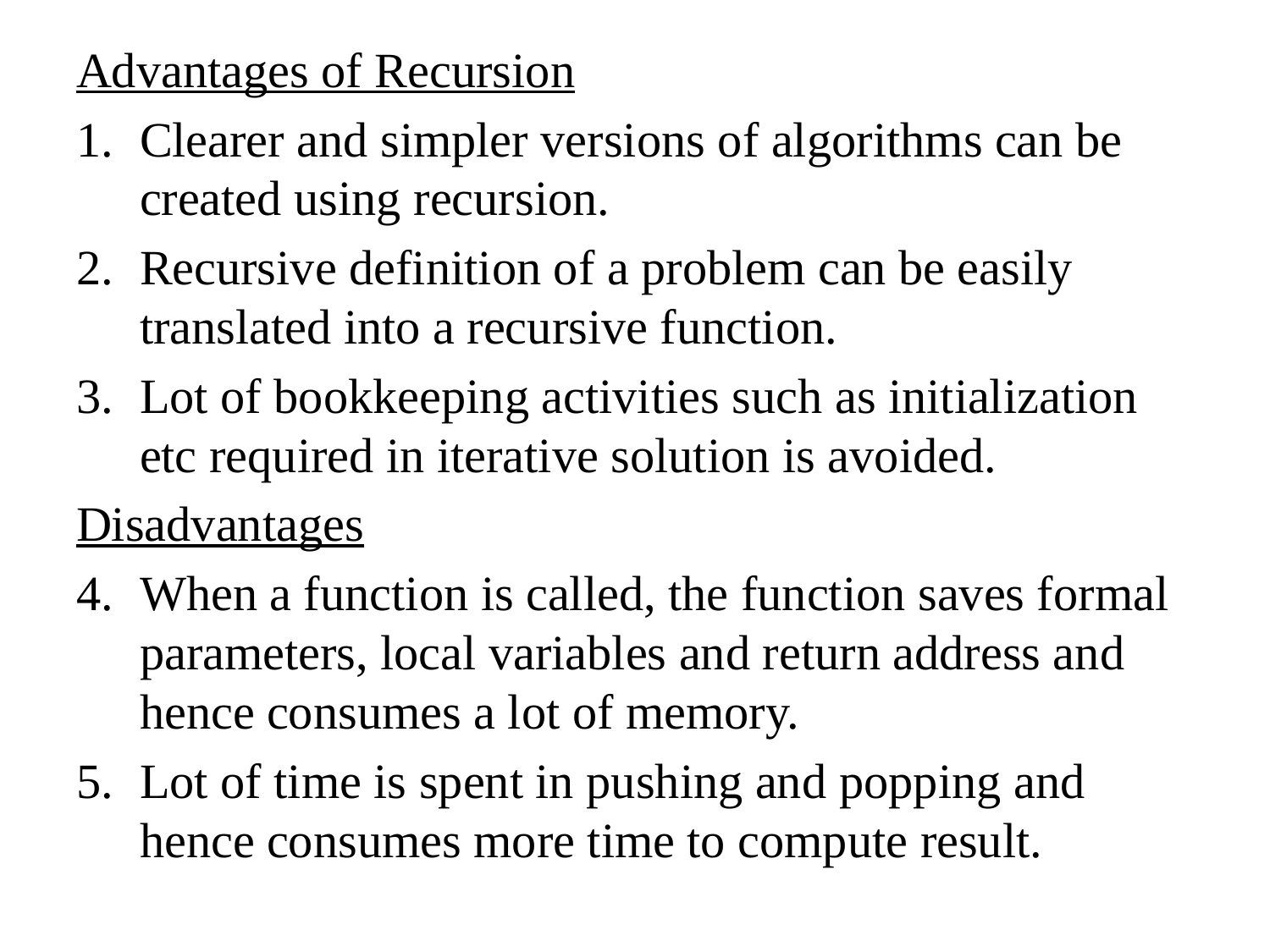

Advantages of Recursion
Clearer and simpler versions of algorithms can be created using recursion.
Recursive definition of a problem can be easily translated into a recursive function.
Lot of bookkeeping activities such as initialization etc required in iterative solution is avoided.
Disadvantages
When a function is called, the function saves formal parameters, local variables and return address and hence consumes a lot of memory.
Lot of time is spent in pushing and popping and hence consumes more time to compute result.